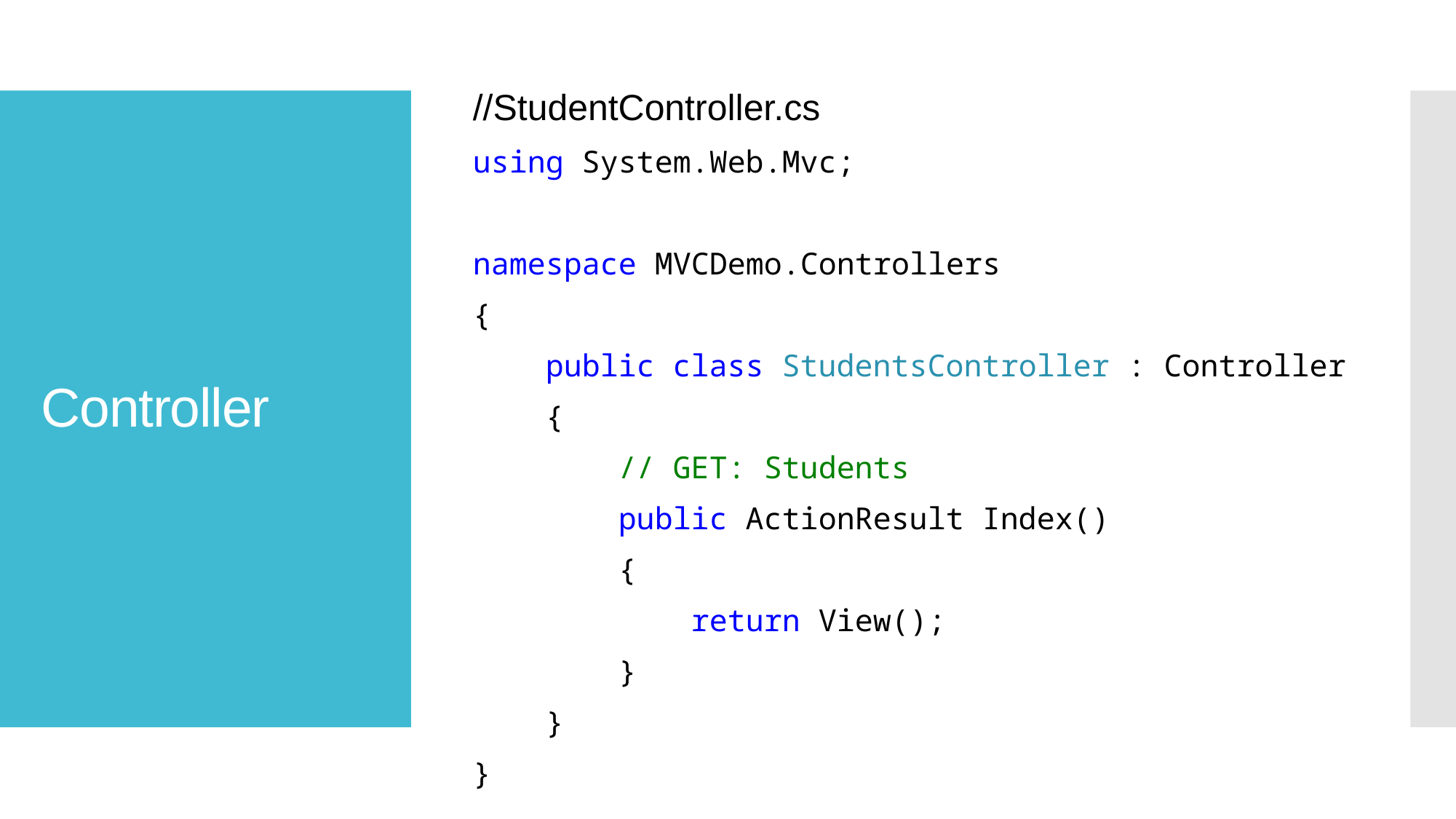

//StudentController.cs
using System.Web.Mvc;

namespace MVCDemo.Controllers
{
    public class StudentsController : Controller
    {
        // GET: Students
        public ActionResult Index()
        {
            return View();
        }
    }
}
# Controller